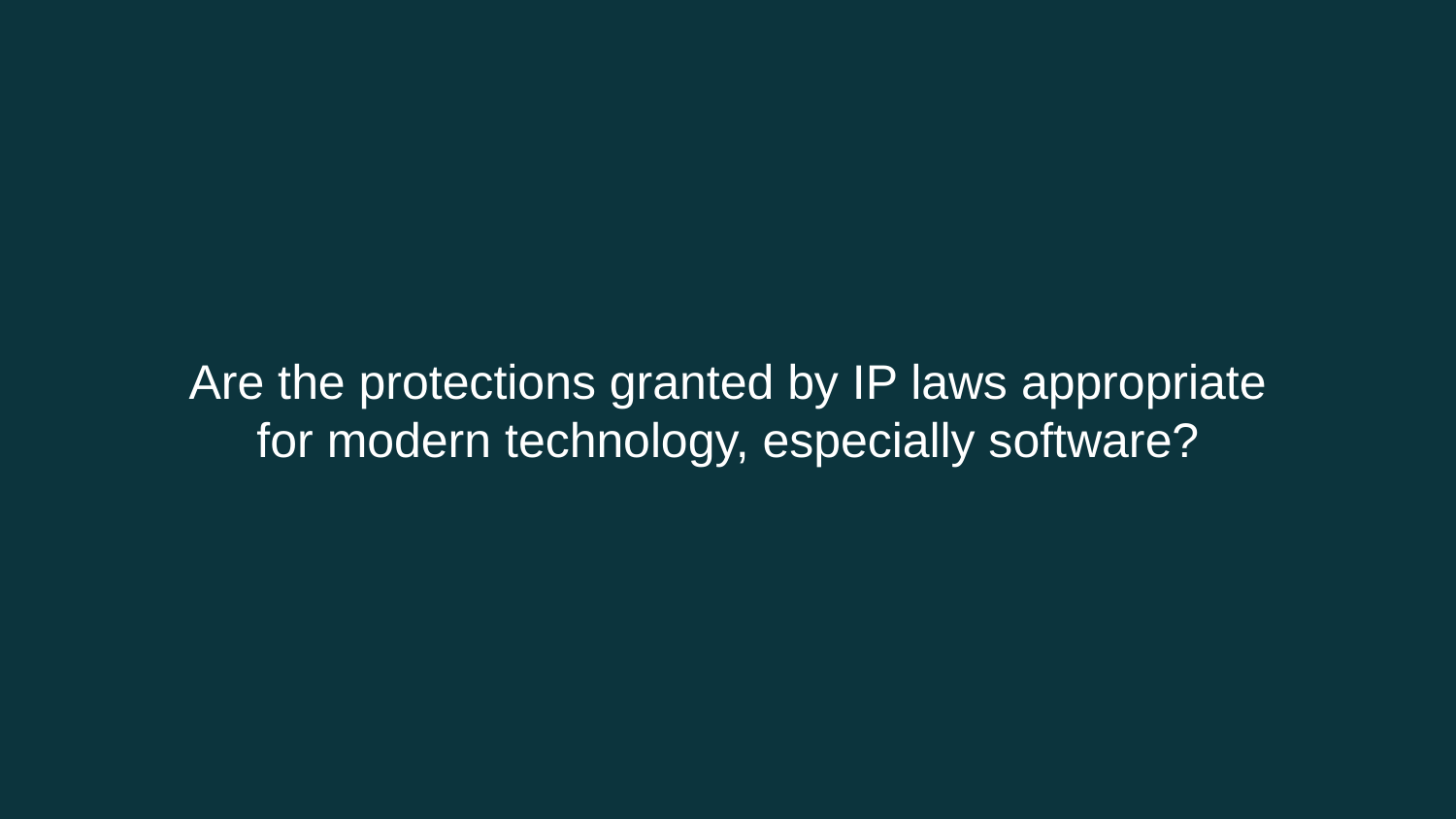

# Are the protections granted by IP laws appropriate for modern technology, especially software?